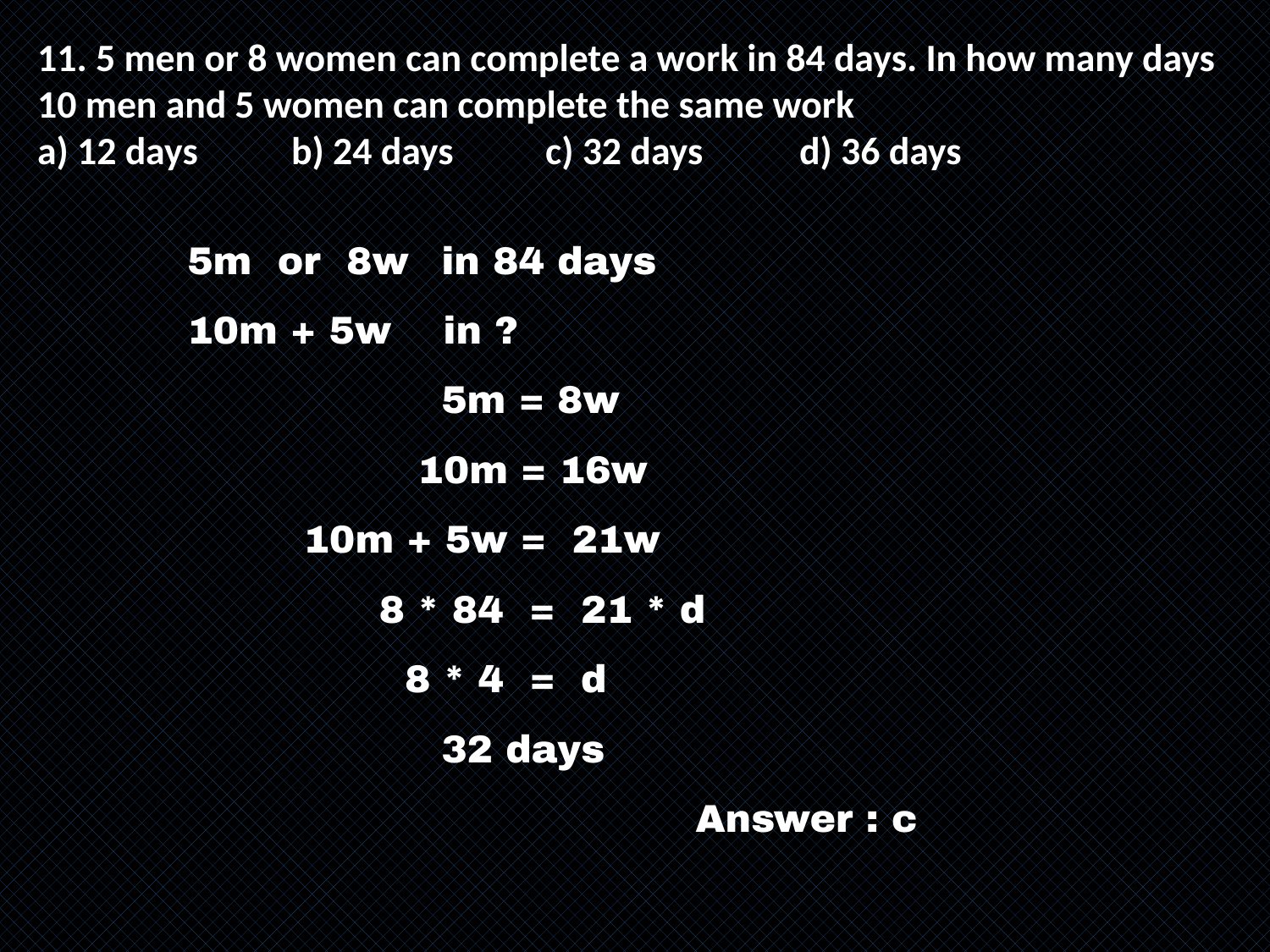

11. 5 men or 8 women can complete a work in 84 days. In how many days 10 men and 5 women can complete the same work
a) 12 days	b) 24 days	c) 32 days	d) 36 days
5m  or  8w	in 84 days
10m + 5w    in ?
		5m = 8w
	        10m = 16w
         10m + 5w =  21w
	     8 * 84  =  21 * d
	       8 * 4  =  d
		32 days
				Answer : c